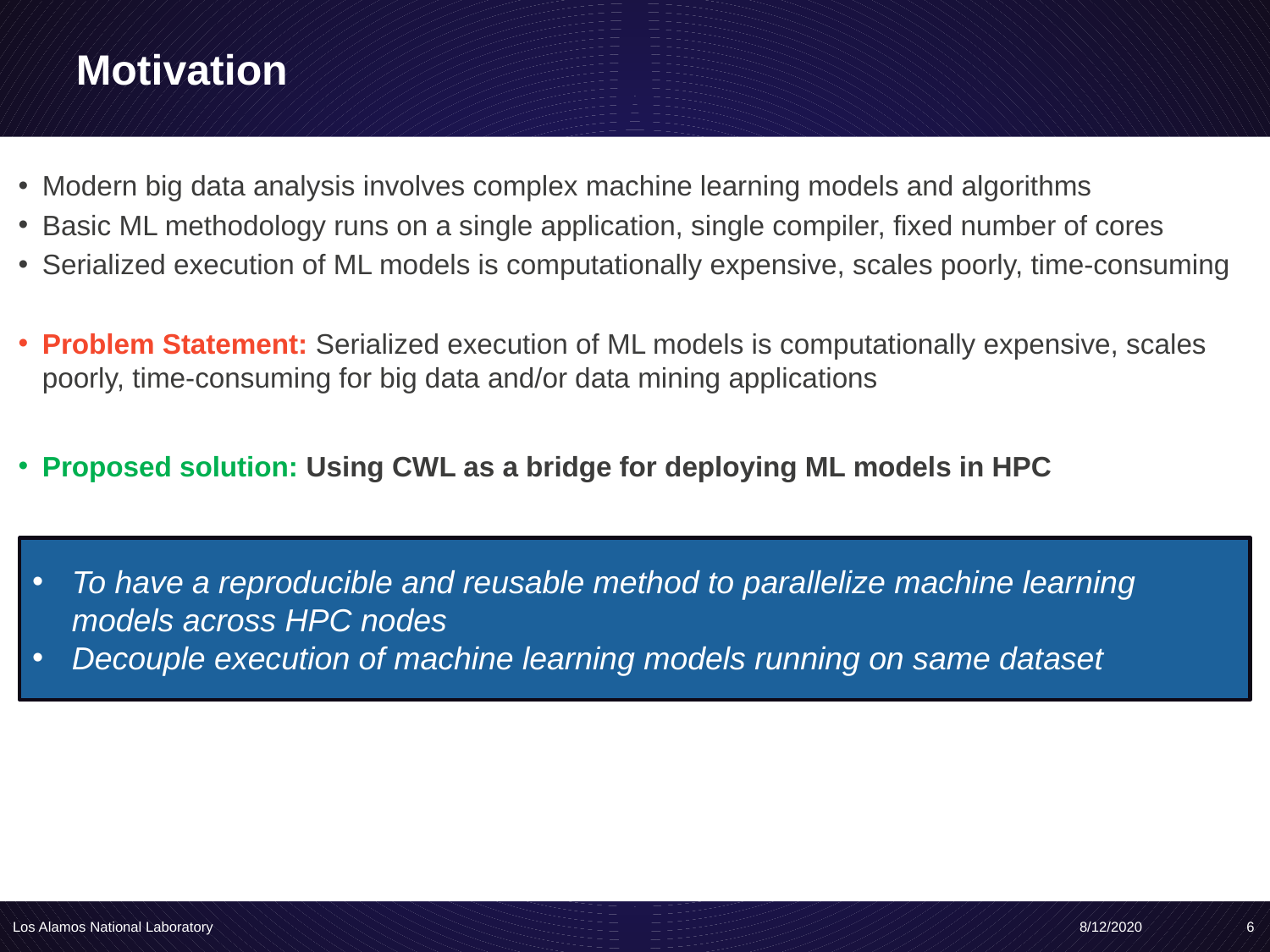

# Motivation
Modern big data analysis involves complex machine learning models and algorithms
Basic ML methodology runs on a single application, single compiler, fixed number of cores
Serialized execution of ML models is computationally expensive, scales poorly, time-consuming

Problem Statement: Serialized execution of ML models is computationally expensive, scales poorly, time-consuming for big data and/or data mining applications

Proposed solution: Using CWL as a bridge for deploying ML models in HPC

To have a reproducible and reusable method to parallelize machine learning models across HPC nodes
Decouple execution of machine learning models running on same dataset
6
Los Alamos National Laboratory
8/12/2020